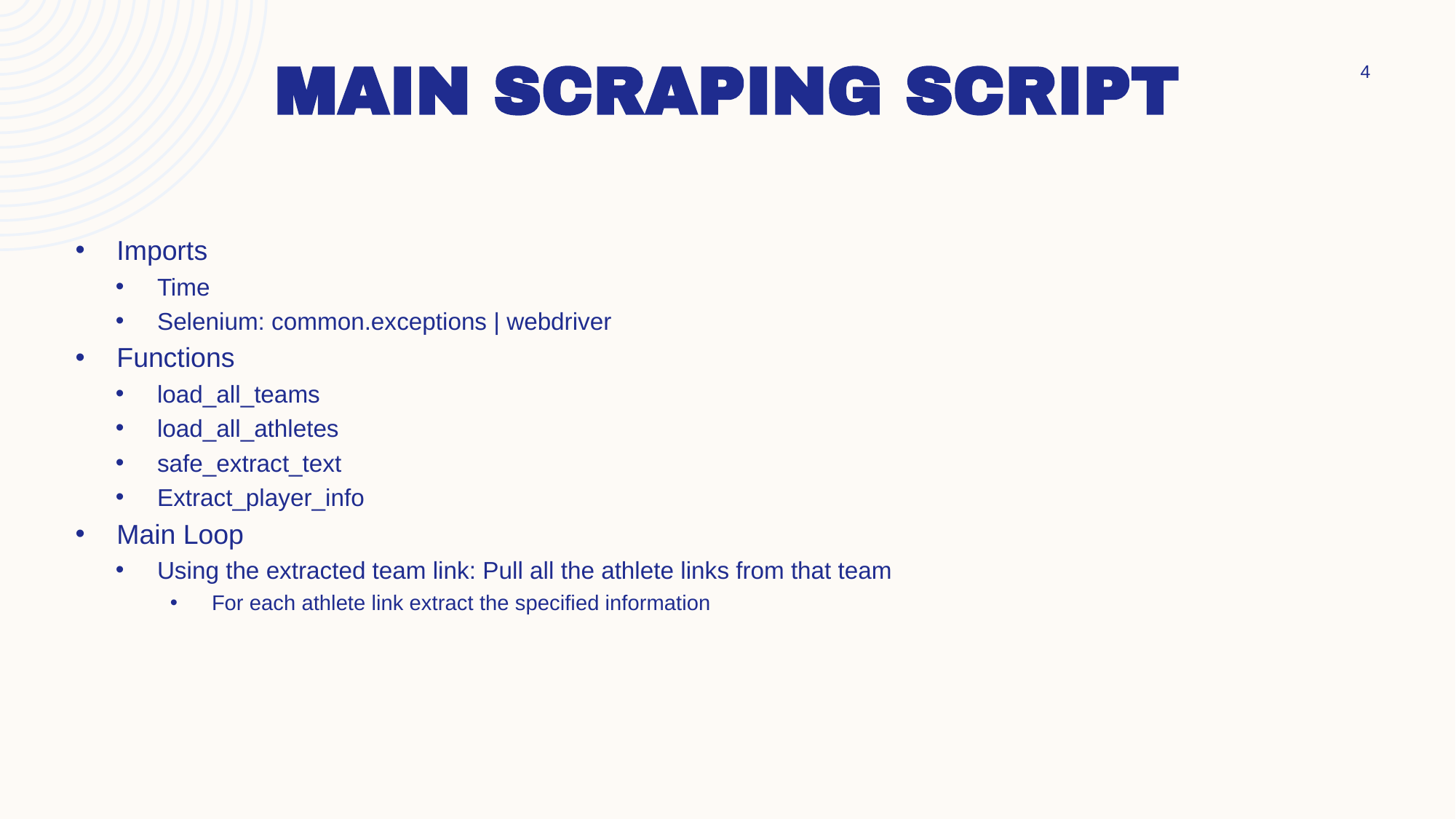

# Main Scraping Script
4
Imports
Time
Selenium: common.exceptions | webdriver
Functions
load_all_teams
load_all_athletes
safe_extract_text
Extract_player_info
Main Loop
Using the extracted team link: Pull all the athlete links from that team
For each athlete link extract the specified information